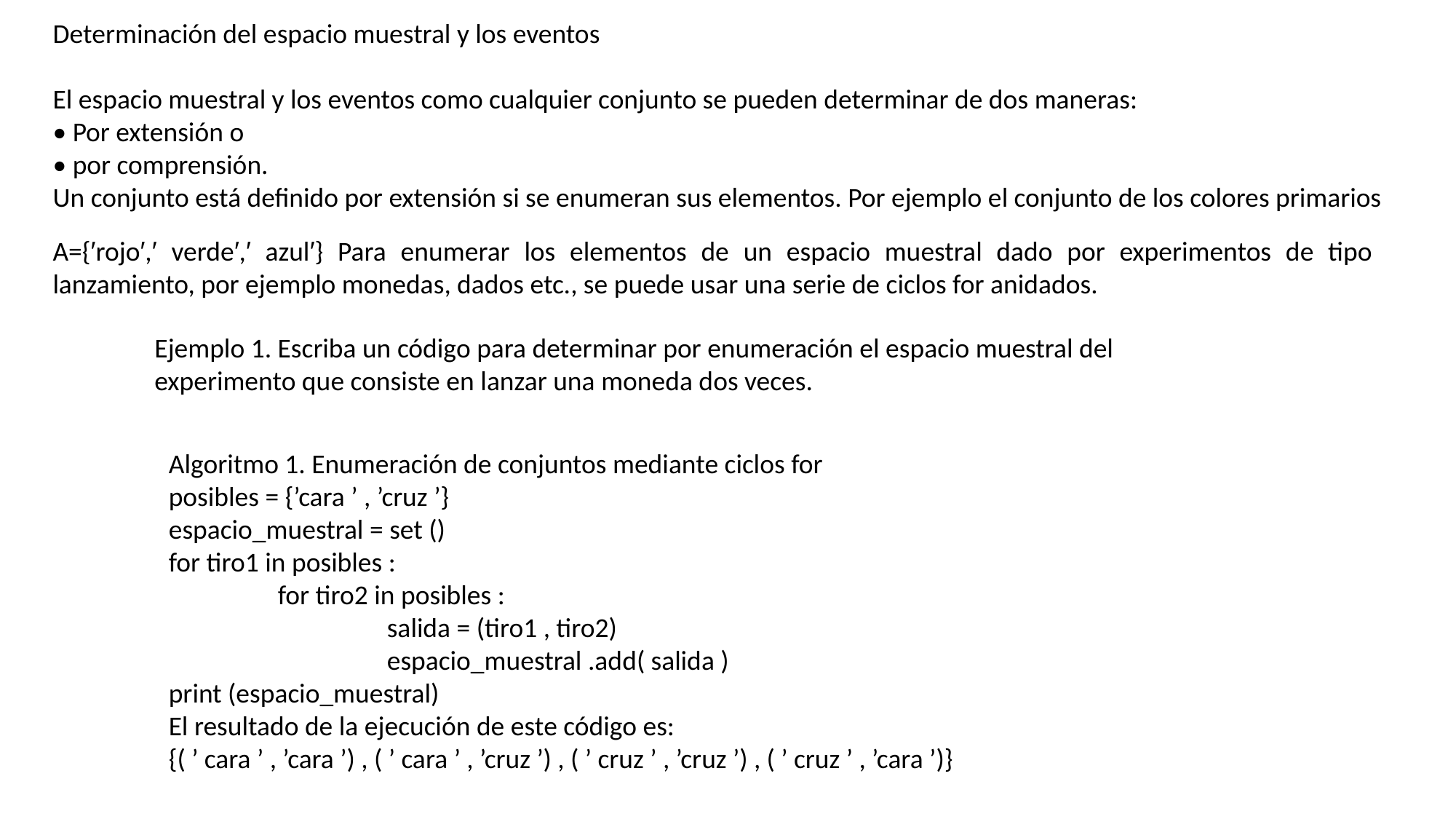

Determinación del espacio muestral y los eventos

El espacio muestral y los eventos como cualquier conjunto se pueden determinar de dos maneras:
• Por extensión o
• por comprensión.
Un conjunto está definido por extensión si se enumeran sus elementos. Por ejemplo el conjunto de los colores primarios
A={′rojo′,′ verde′,′ azul′} Para enumerar los elementos de un espacio muestral dado por experimentos de tipo lanzamiento, por ejemplo monedas, dados etc., se puede usar una serie de ciclos for anidados.
Ejemplo 1. Escriba un código para determinar por enumeración el espacio muestral del experimento que consiste en lanzar una moneda dos veces.
Algoritmo 1. Enumeración de conjuntos mediante ciclos for
posibles = {’cara ’ , ’cruz ’}
espacio_muestral = set ()
for tiro1 in posibles :
	for tiro2 in posibles :
		salida = (tiro1 , tiro2)
		espacio_muestral .add( salida )
print (espacio_muestral)
El resultado de la ejecución de este código es:
{( ’ cara ’ , ’cara ’) , ( ’ cara ’ , ’cruz ’) , ( ’ cruz ’ , ’cruz ’) , ( ’ cruz ’ , ’cara ’)}